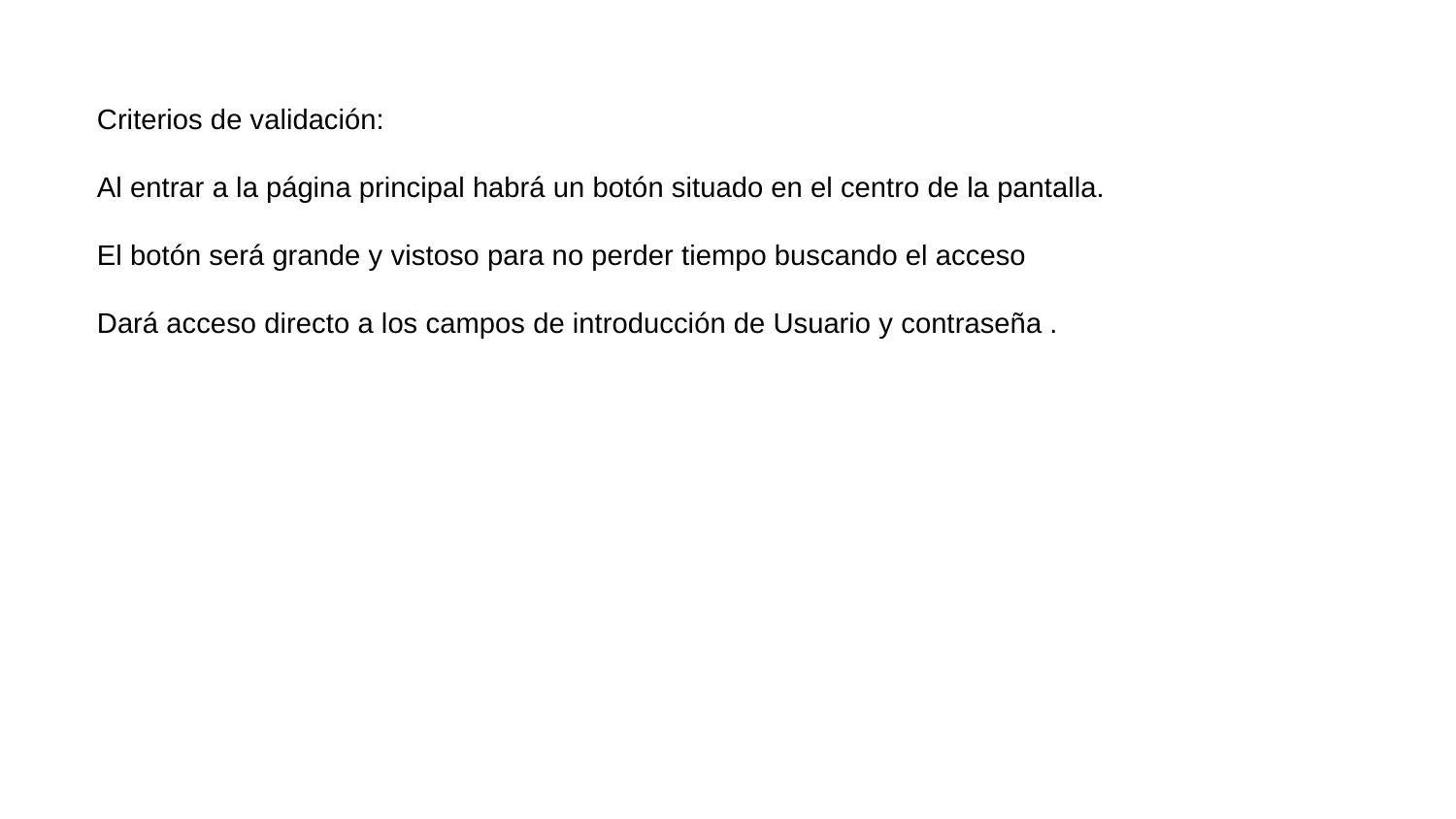

Criterios de validación:

Al entrar a la página principal habrá un botón situado en el centro de la pantalla.

El botón será grande y vistoso para no perder tiempo buscando el acceso

Dará acceso directo a los campos de introducción de Usuario y contraseña .